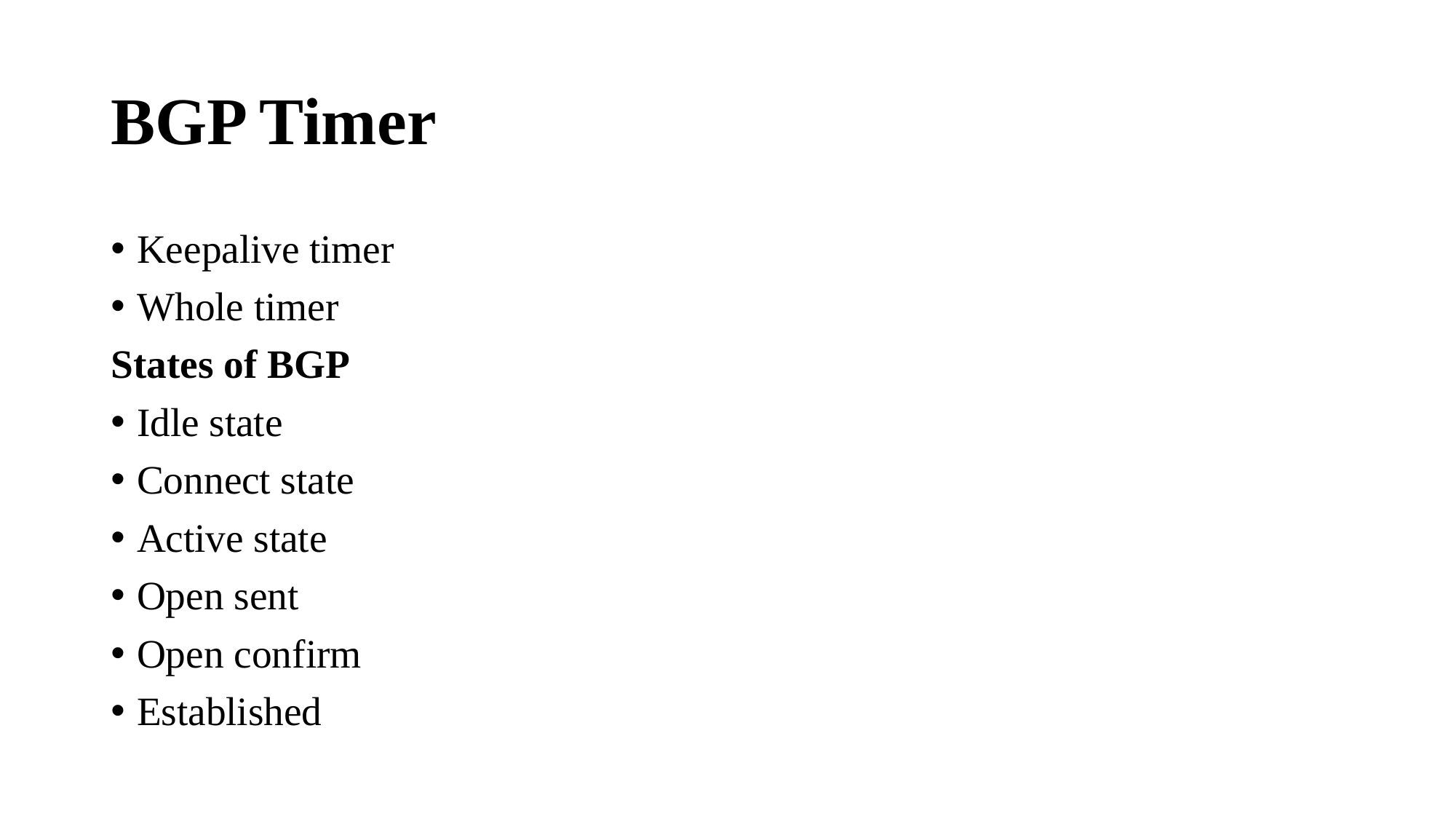

# BGP Timer
Keepalive timer
Whole timer
States of BGP
Idle state
Connect state
Active state
Open sent
Open confirm
Established